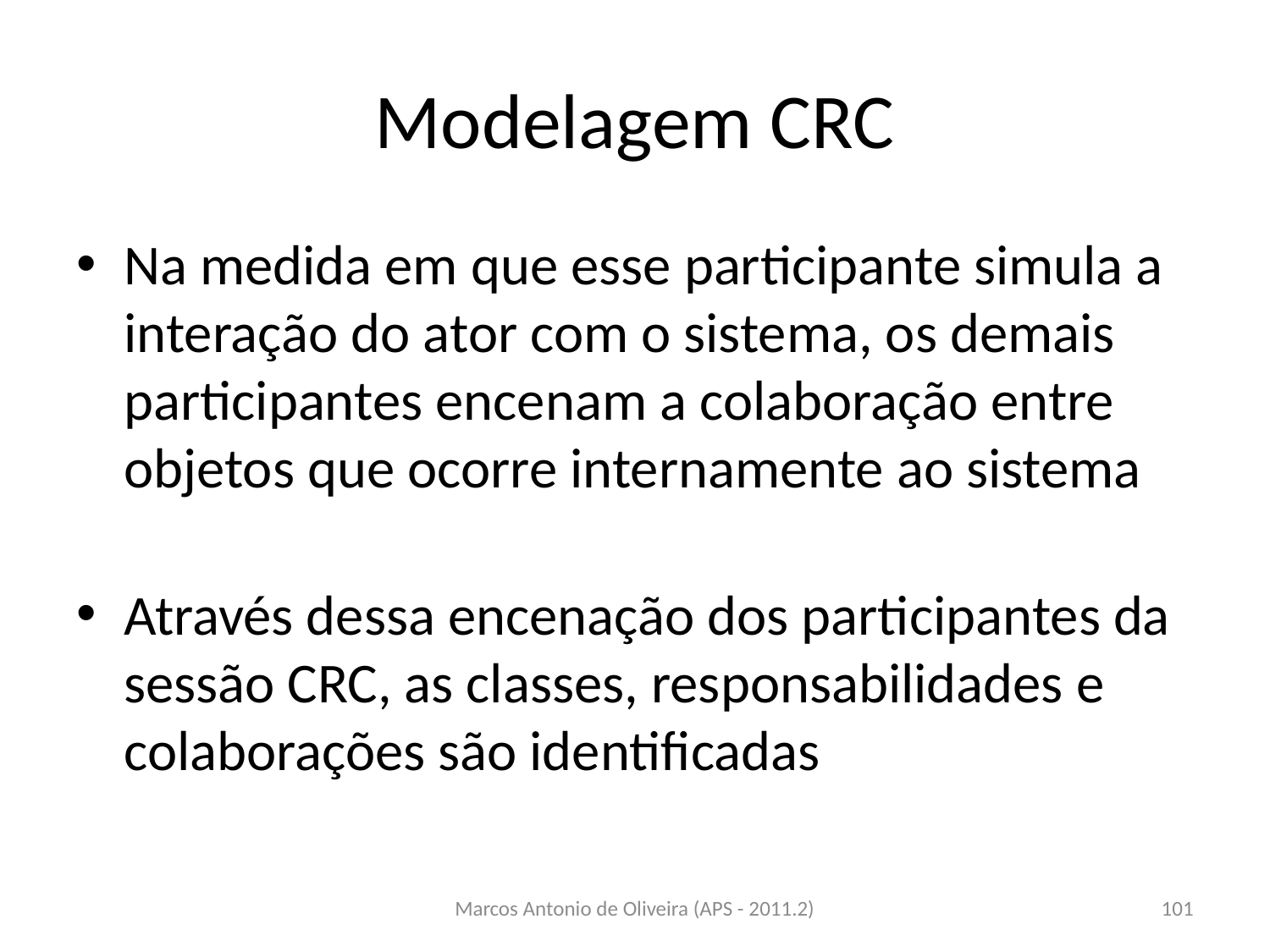

# Modelagem CRC
Na medida em que esse participante simula a interação do ator com o sistema, os demais participantes encenam a colaboração entre objetos que ocorre internamente ao sistema

Através dessa encenação dos participantes da sessão CRC, as classes, responsabilidades e colaborações são identificadas
Marcos Antonio de Oliveira (APS - 2011.2)
101